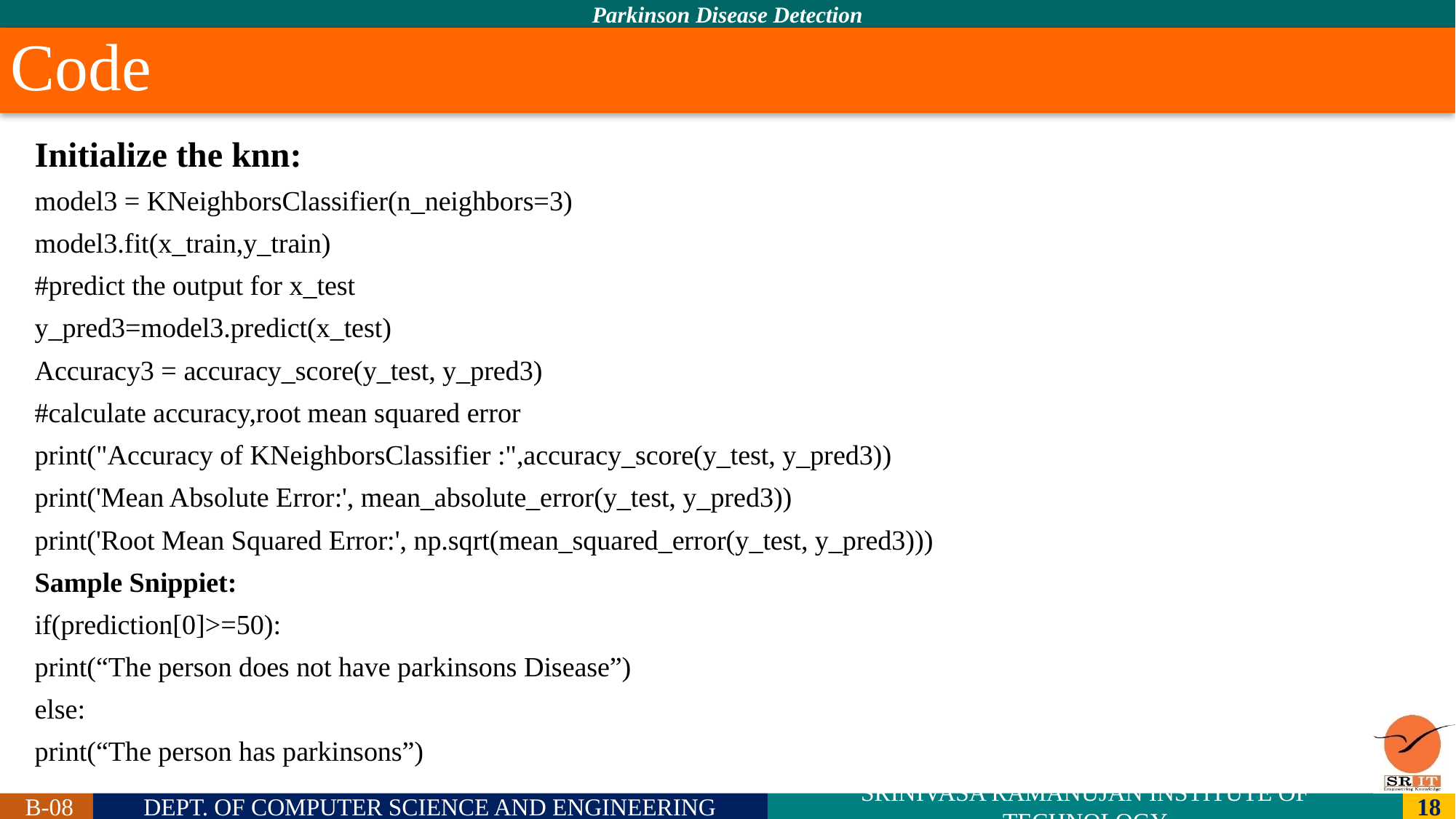

# Code
Initialize the knn:
model3 = KNeighborsClassifier(n_neighbors=3)
model3.fit(x_train,y_train)
#predict the output for x_test
y_pred3=model3.predict(x_test)
Accuracy3 = accuracy_score(y_test, y_pred3)
#calculate accuracy,root mean squared error
print("Accuracy of KNeighborsClassifier :",accuracy_score(y_test, y_pred3))
print('Mean Absolute Error:', mean_absolute_error(y_test, y_pred3))
print('Root Mean Squared Error:', np.sqrt(mean_squared_error(y_test, y_pred3)))
Sample Snippiet:
if(prediction[0]>=50):
print(“The person does not have parkinsons Disease”)
else:
print(“The person has parkinsons”)